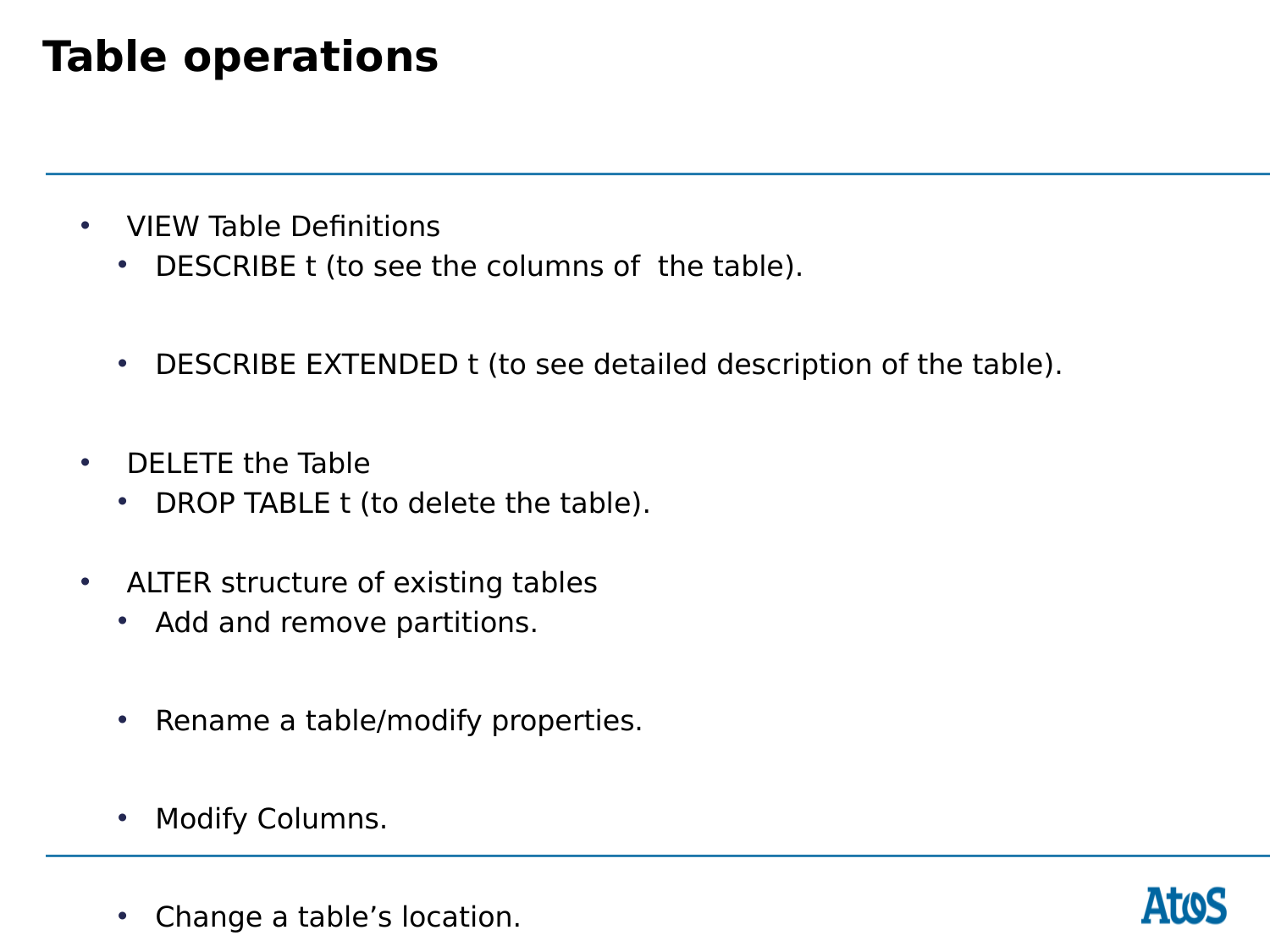

# Table operations
 VIEW Table Definitions
DESCRIBE t (to see the columns of  the table).

DESCRIBE EXTENDED t (to see detailed description of the table).

 DELETE the Table
DROP TABLE t (to delete the table).

 ALTER structure of existing tables
Add and remove partitions.

Rename a table/modify properties.

Modify Columns.

Change a table’s location.